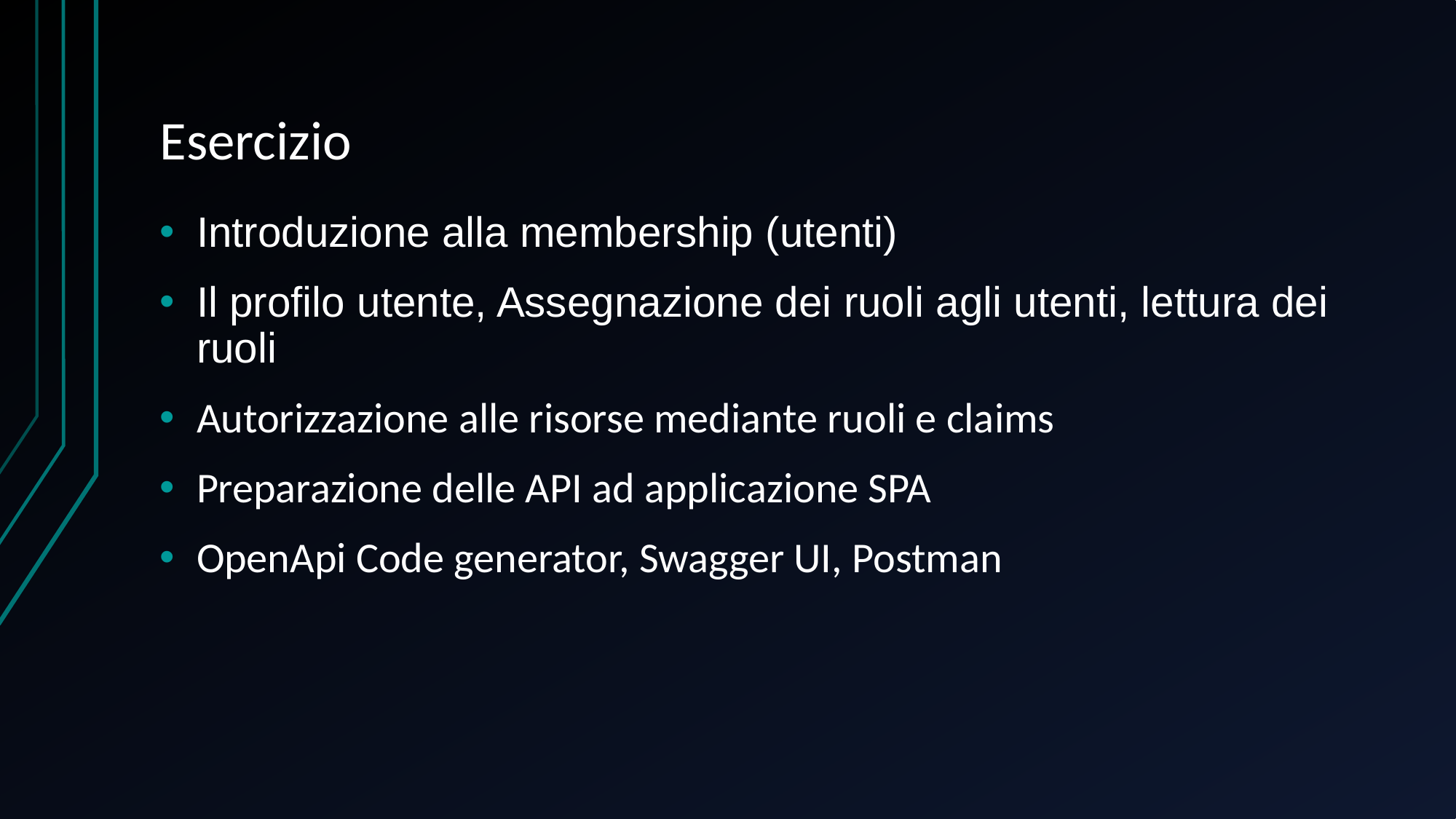

# Esercizio
Introduzione alla membership (utenti)
Il profilo utente, Assegnazione dei ruoli agli utenti, lettura dei ruoli
Autorizzazione alle risorse mediante ruoli e claims
Preparazione delle API ad applicazione SPA
OpenApi Code generator, Swagger UI, Postman